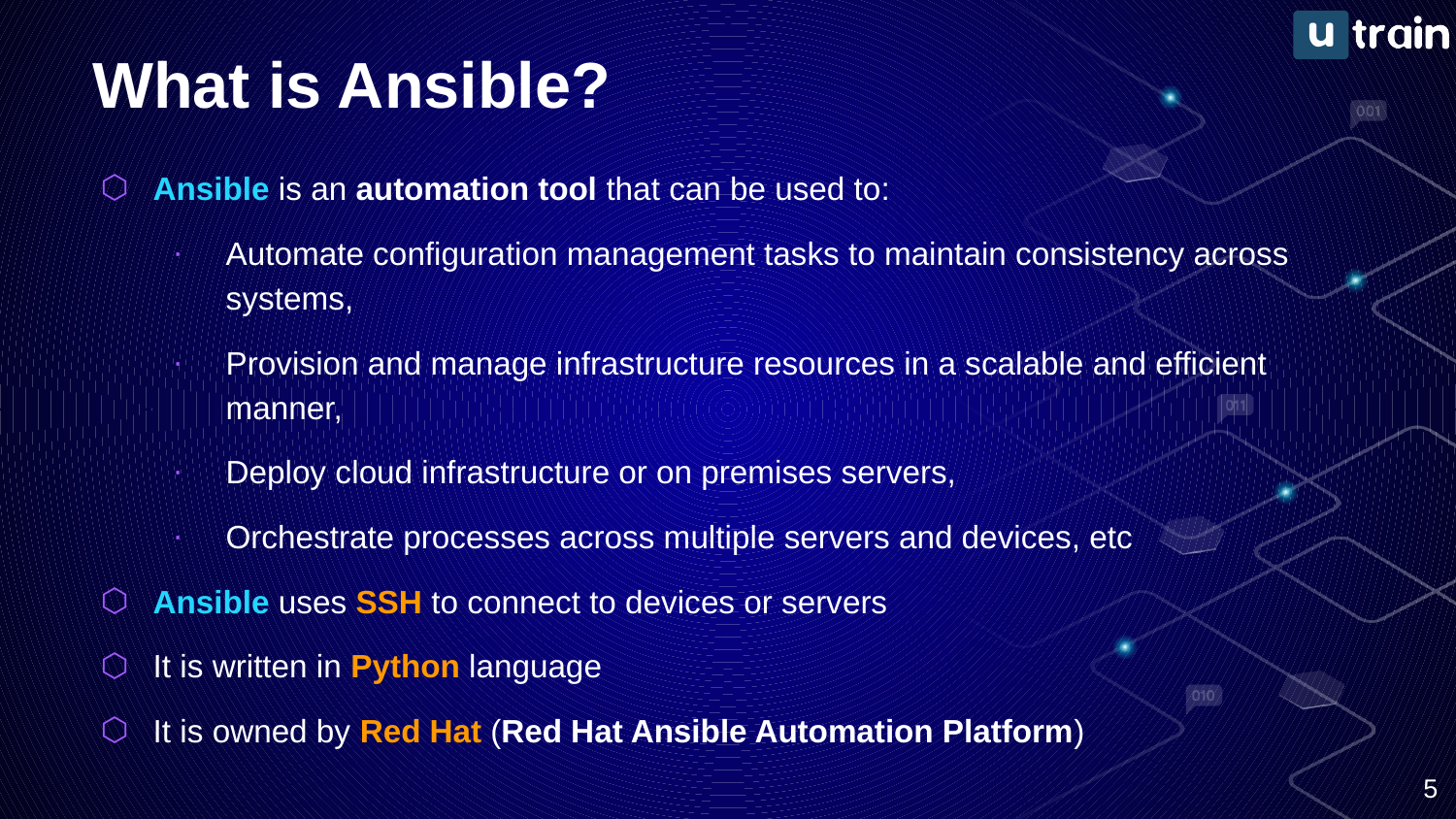

# What is Ansible?
Ansible is an automation tool that can be used to:
Automate configuration management tasks to maintain consistency across systems,
Provision and manage infrastructure resources in a scalable and efficient manner,
Deploy cloud infrastructure or on premises servers,
Orchestrate processes across multiple servers and devices, etc
Ansible uses SSH to connect to devices or servers
It is written in Python language
It is owned by Red Hat (Red Hat Ansible Automation Platform)
5